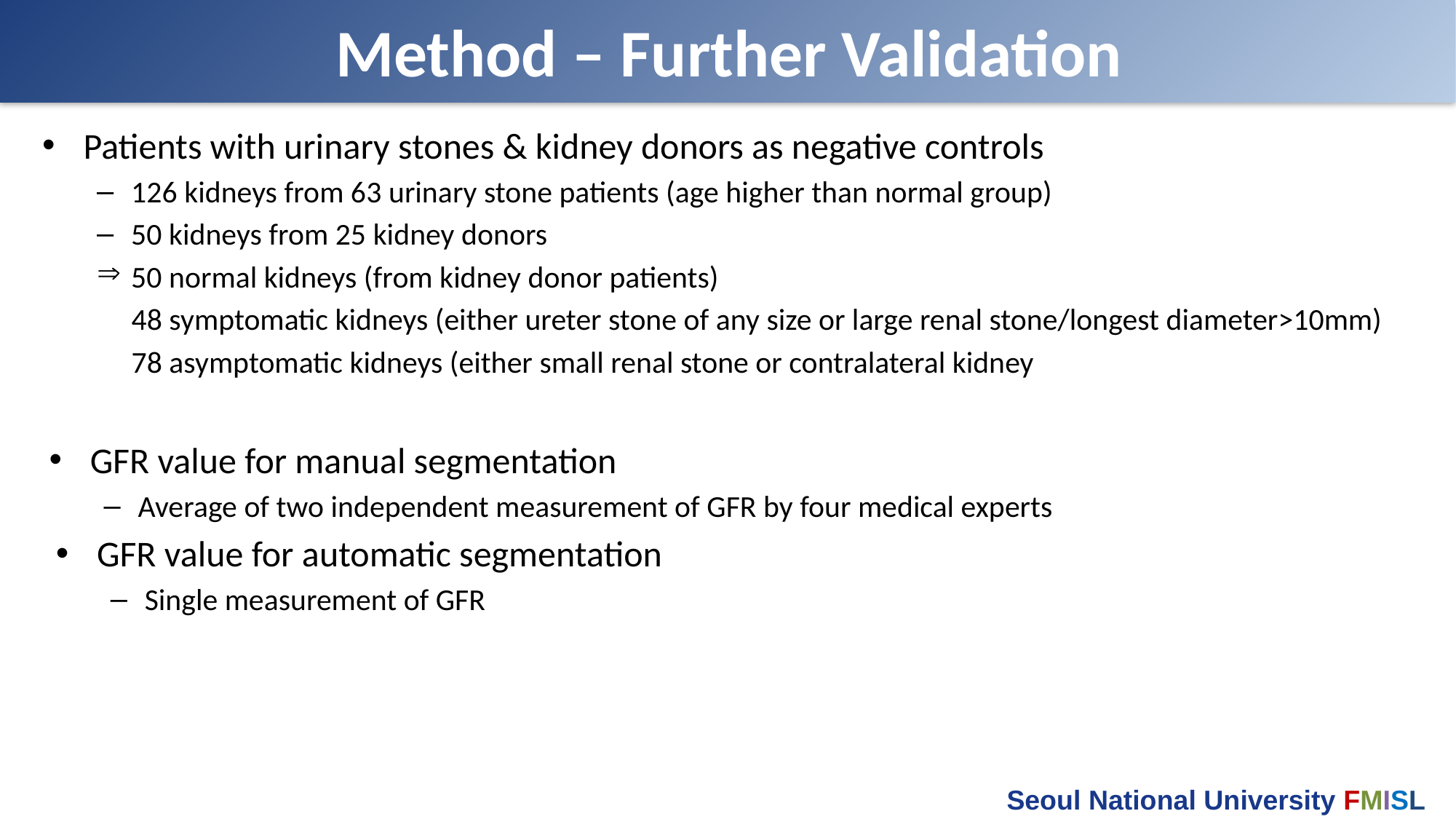

# Method – Further Validation
Patients with urinary stones & kidney donors as negative controls
126 kidneys from 63 urinary stone patients (age higher than normal group)
50 kidneys from 25 kidney donors
50 normal kidneys (from kidney donor patients)
     48 symptomatic kidneys (either ureter stone of any size or large renal stone/longest diameter>10mm)
     78 asymptomatic kidneys (either small renal stone or contralateral kidney

GFR value for manual segmentation
Average of two independent measurement of GFR by four medical experts
GFR value for automatic segmentation
Single measurement of GFR